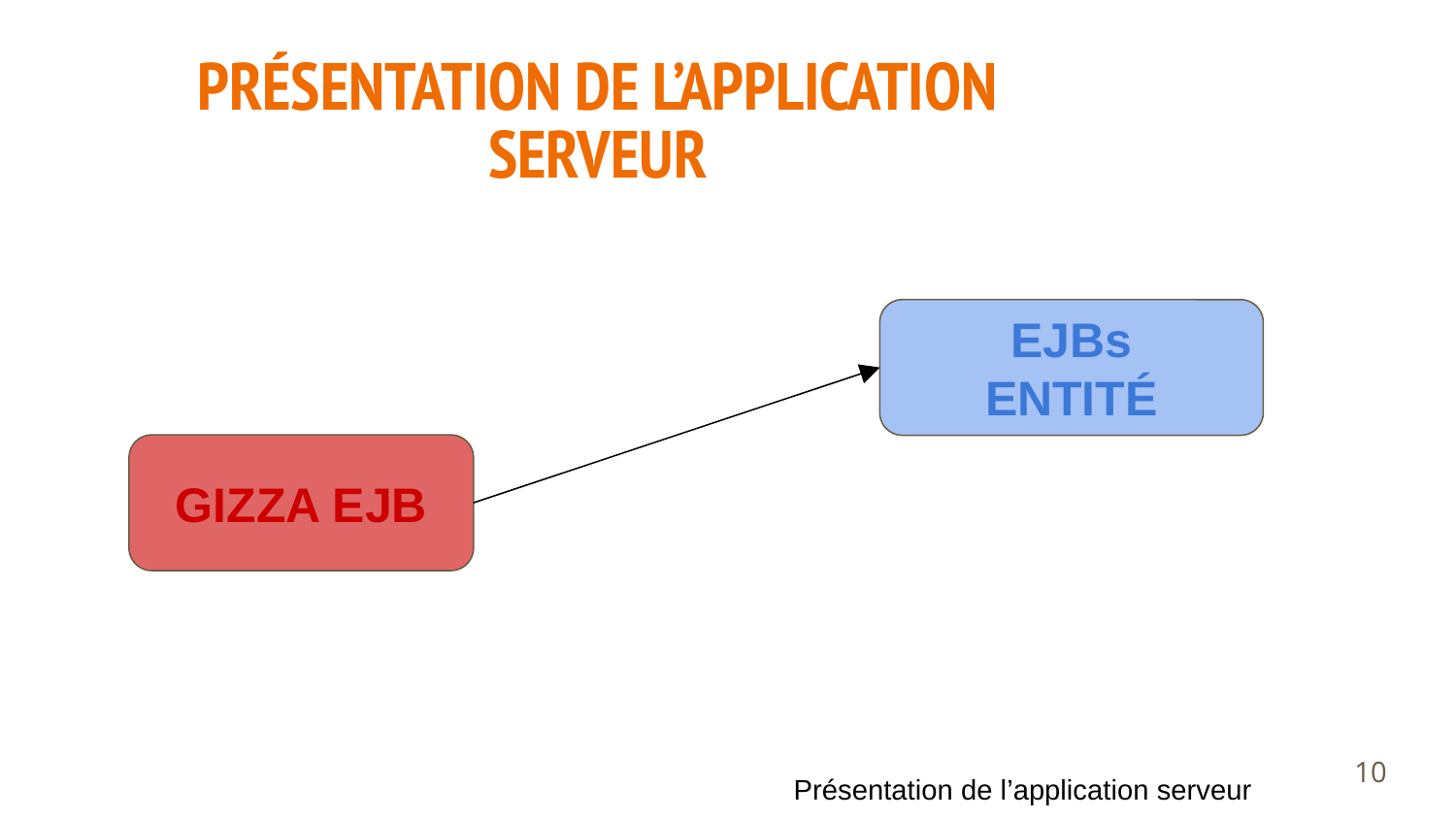

# PRÉSENTATION DE L’APPLICATION SERVEUR
 EJBs
ENTITÉ
GIZZA EJB
10
Présentation de l’application serveur